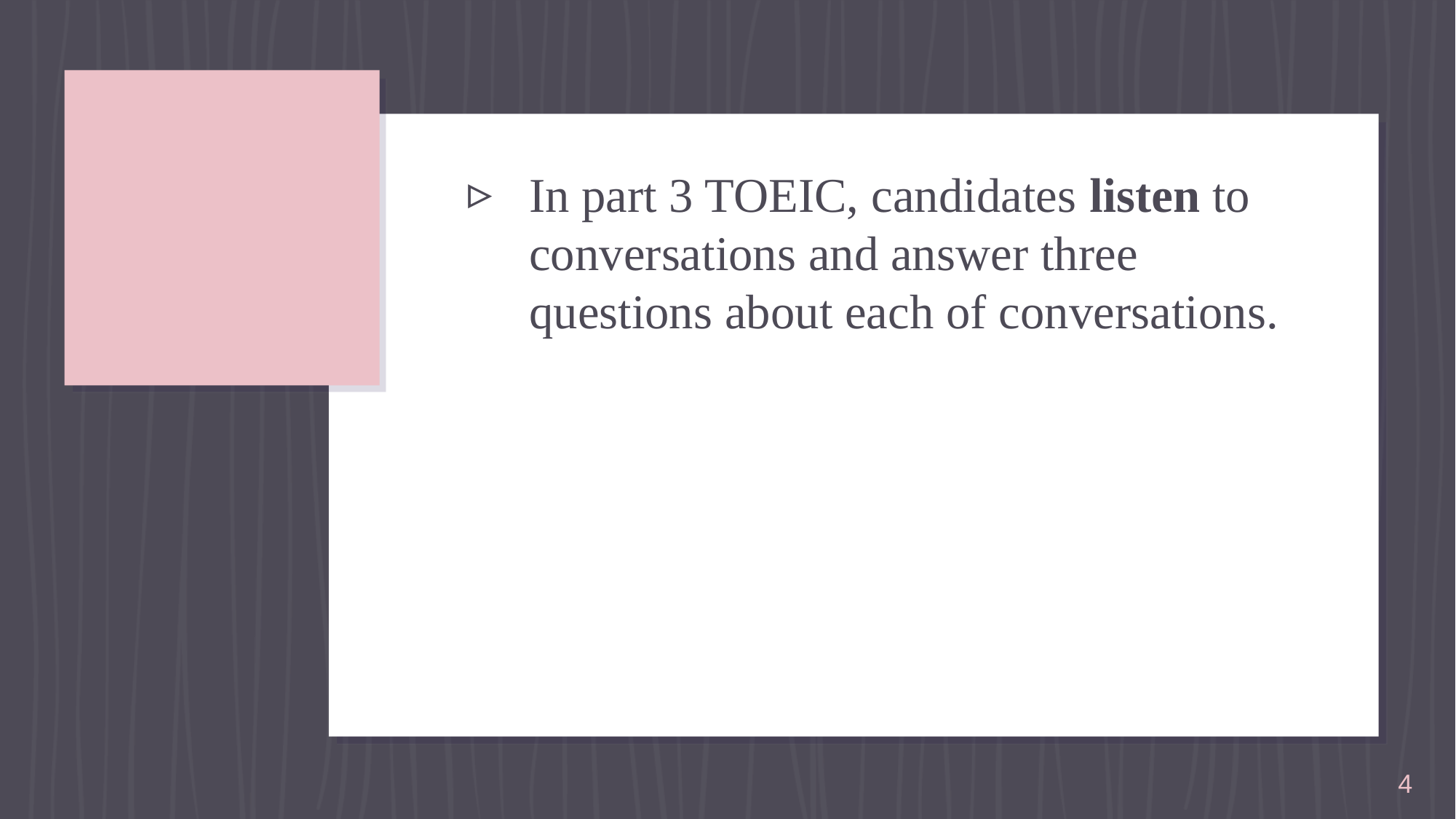

#
In part 3 TOEIC, candidates listen to conversations and answer three questions about each of conversations.
4